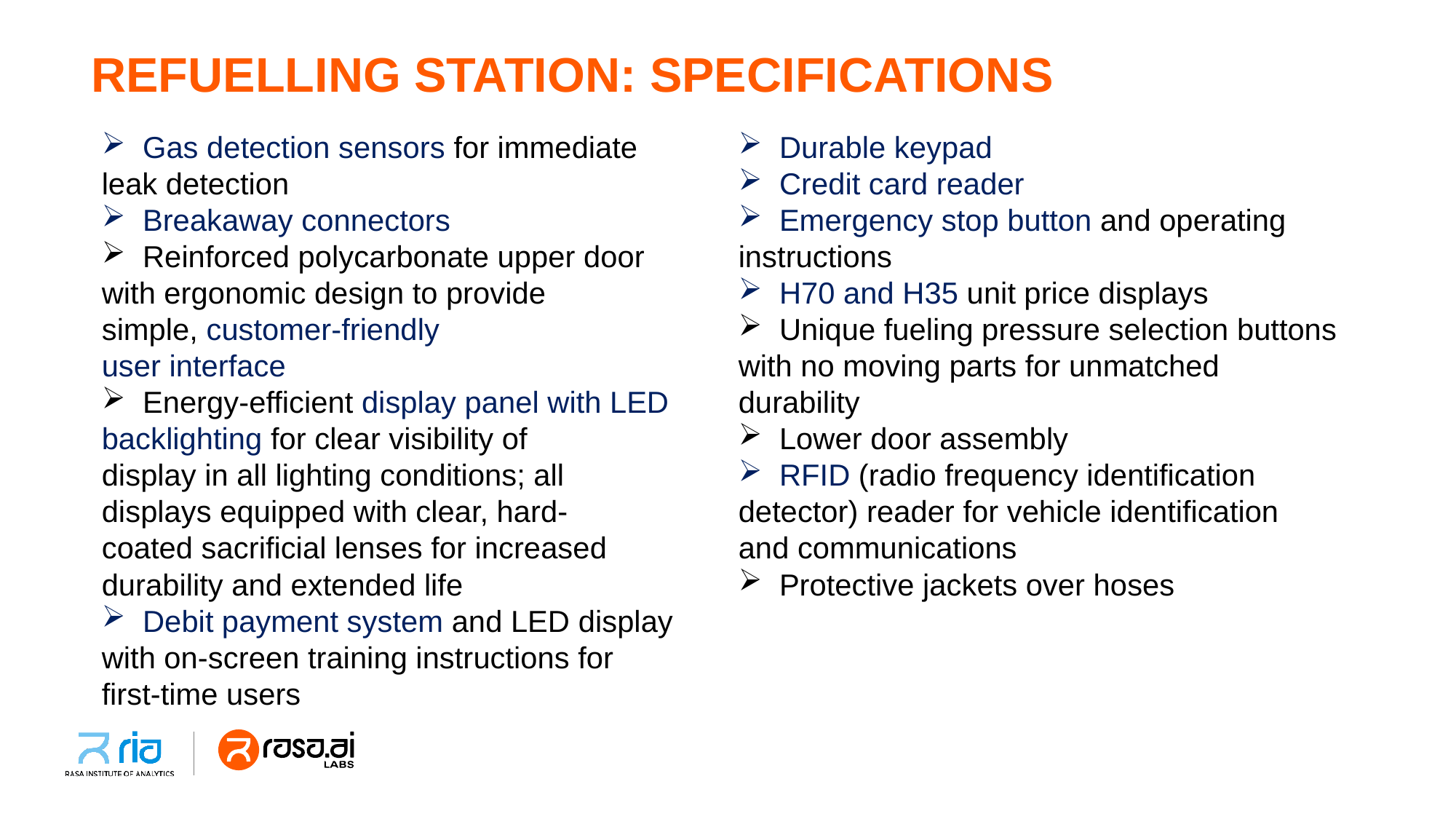

# REFUELLING STATION: SPECIFICATIONS
Gas detection sensors for immediate
leak detection
Breakaway connectors
Reinforced polycarbonate upper door
with ergonomic design to provide
simple, customer-friendly
user interface
Energy-efficient display panel with LED
backlighting for clear visibility of
display in all lighting conditions; all
displays equipped with clear, hard-
coated sacrificial lenses for increased
durability and extended life
Debit payment system and LED display
with on-screen training instructions for
first-time users
Durable keypad
Credit card reader
Emergency stop button and operating
instructions
H70 and H35 unit price displays
Unique fueling pressure selection buttons
with no moving parts for unmatched
durability
Lower door assembly
RFID (radio frequency identification
detector) reader for vehicle identification
and communications
Protective jackets over hoses